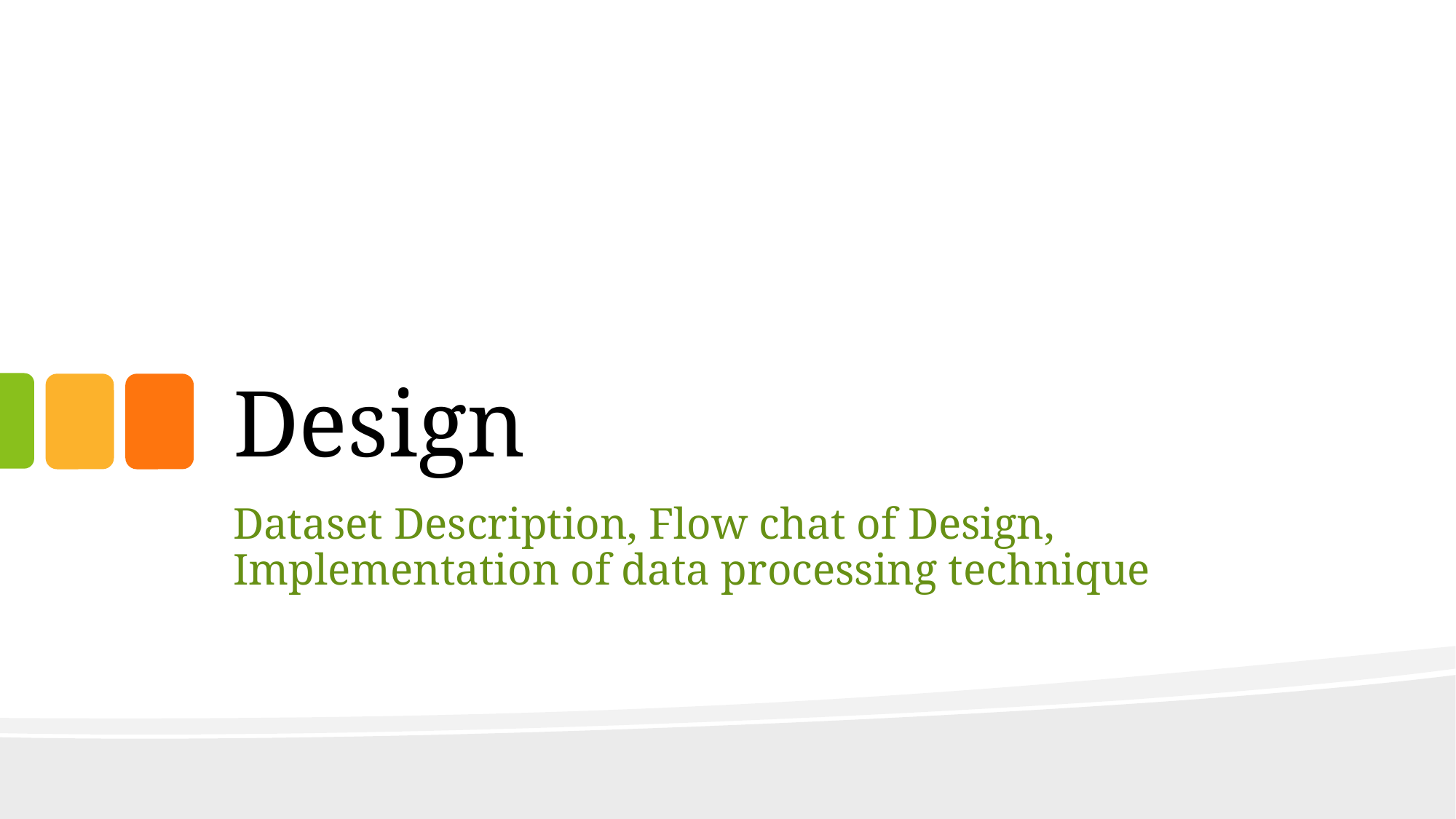

# Design
Dataset Description, Flow chat of Design, Implementation of data processing technique